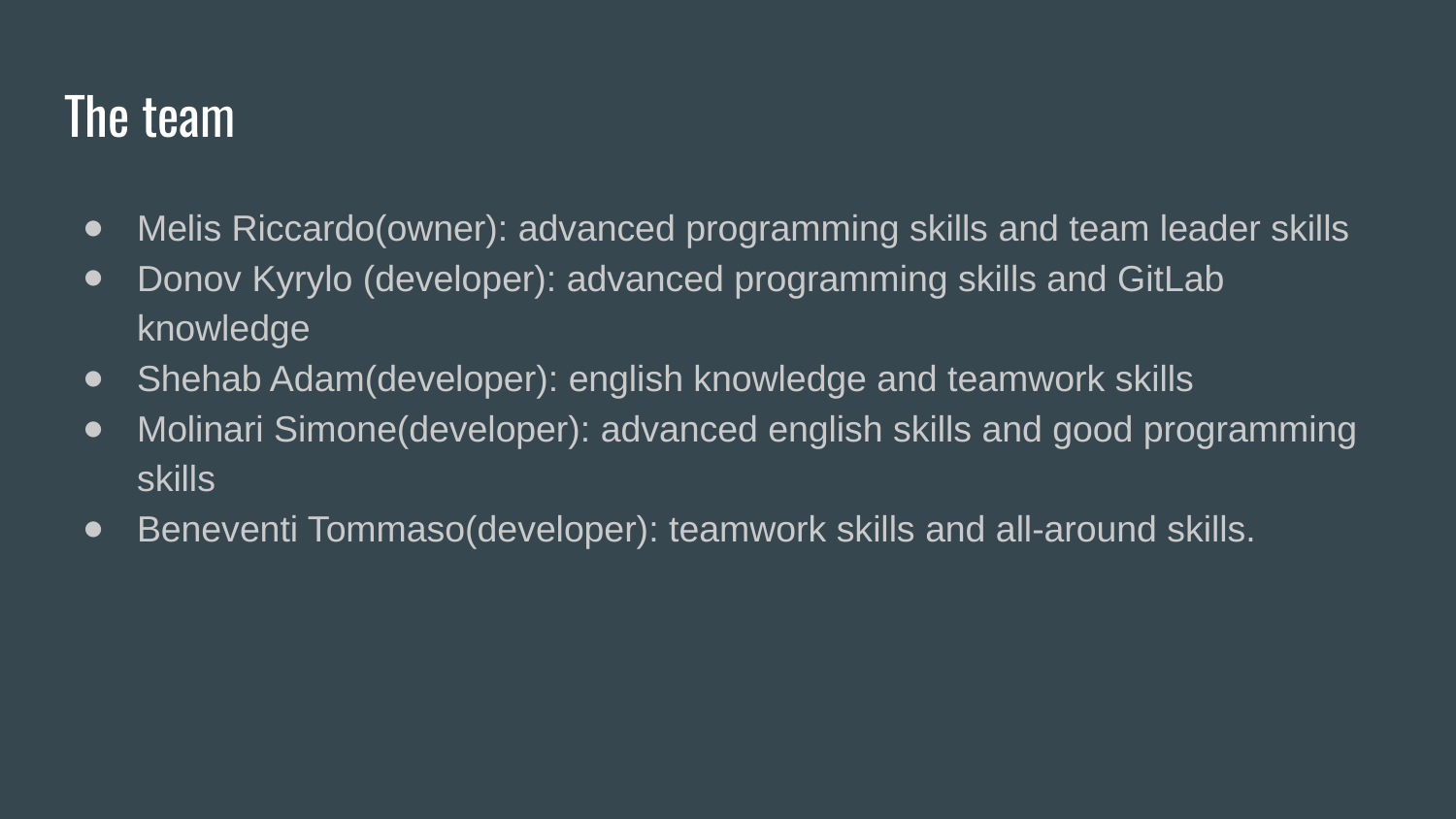

# The team
Melis Riccardo(owner): advanced programming skills and team leader skills
Donov Kyrylo (developer): advanced programming skills and GitLab knowledge
Shehab Adam(developer): english knowledge and teamwork skills
Molinari Simone(developer): advanced english skills and good programming skills
Beneventi Tommaso(developer): teamwork skills and all-around skills.